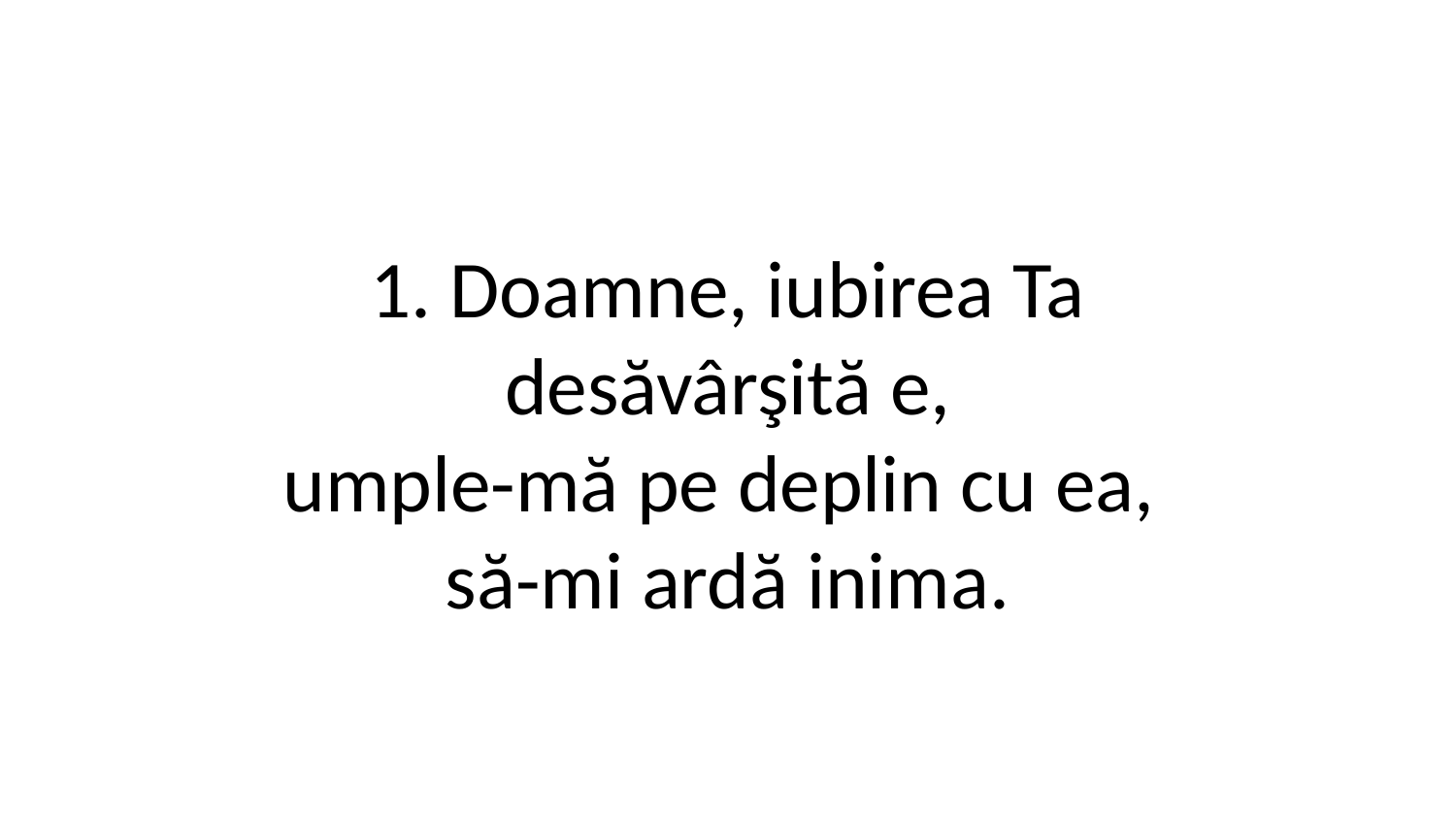

1. Doamne, iubirea Ta
desăvârşită e,
umple-mă pe deplin cu ea,
să-mi ardă inima.